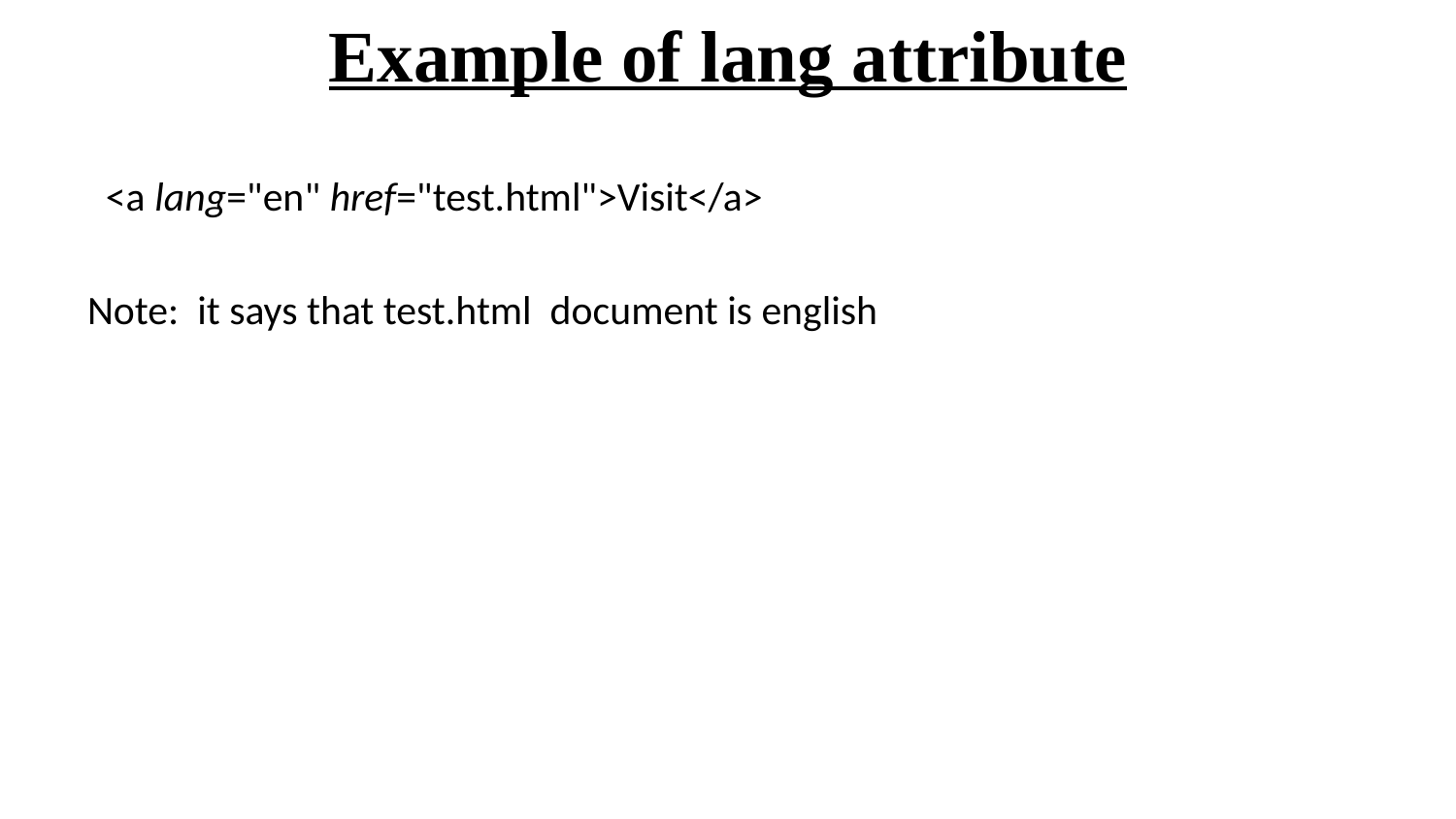

# Example of lang attribute

  <a lang="en" href="test.html">Visit</a>

Note:  it says that test.html  document is english